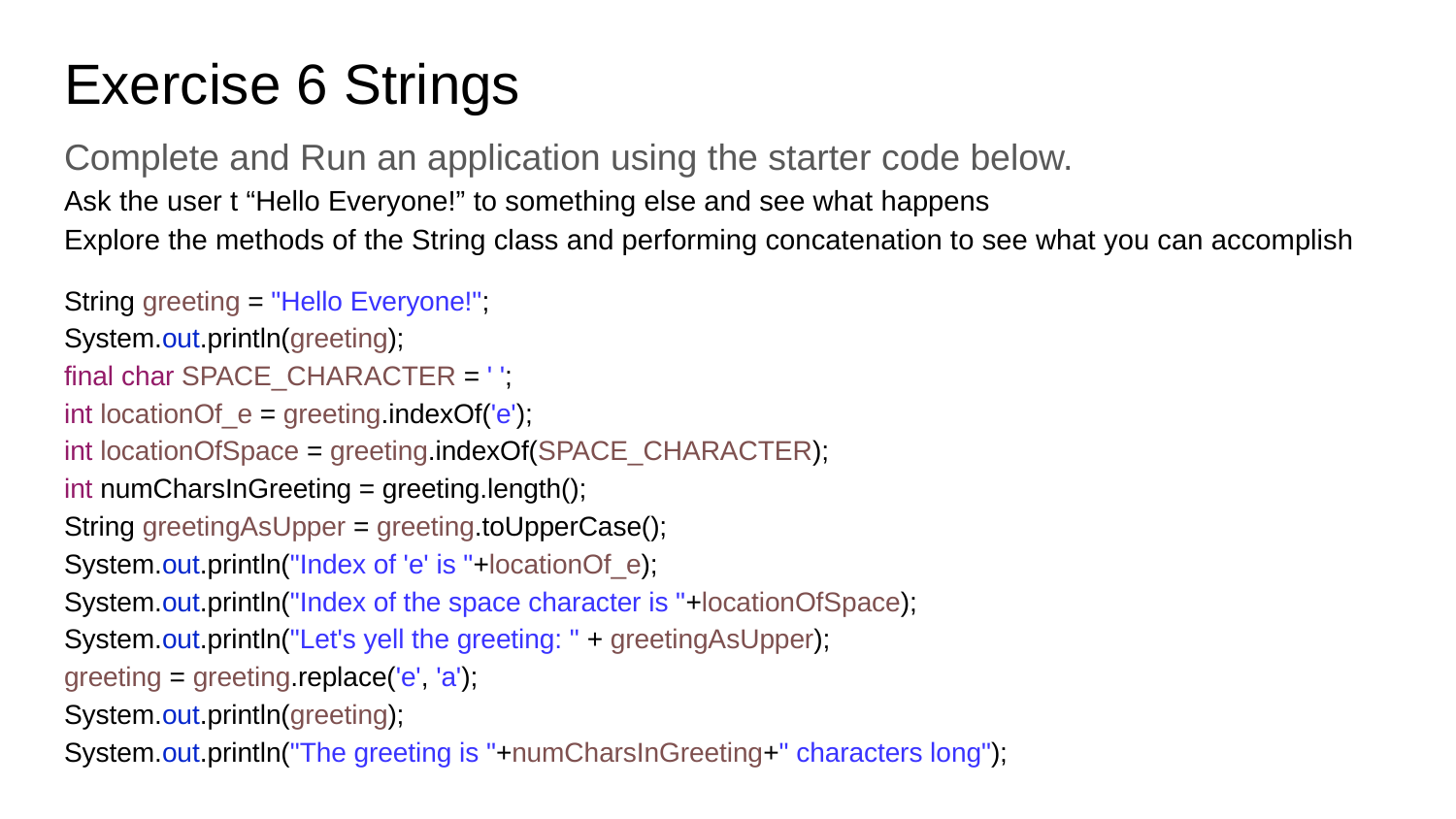

# Exercise 6 Strings
Complete and Run an application using the starter code below.
Ask the user t “Hello Everyone!” to something else and see what happens
Explore the methods of the String class and performing concatenation to see what you can accomplish
String greeting = "Hello Everyone!";
System.out.println(greeting);
final char SPACE_CHARACTER = ' ';
int locationOf_e = greeting.indexOf('e');
int locationOfSpace = greeting.indexOf(SPACE_CHARACTER);
int numCharsInGreeting = greeting.length();
String greetingAsUpper = greeting.toUpperCase();
System.out.println("Index of 'e' is "+locationOf_e);
System.out.println("Index of the space character is "+locationOfSpace);
System.out.println("Let's yell the greeting: " + greetingAsUpper);
greeting = greeting.replace('e', 'a');
System.out.println(greeting);
System.out.println("The greeting is "+numCharsInGreeting+" characters long");